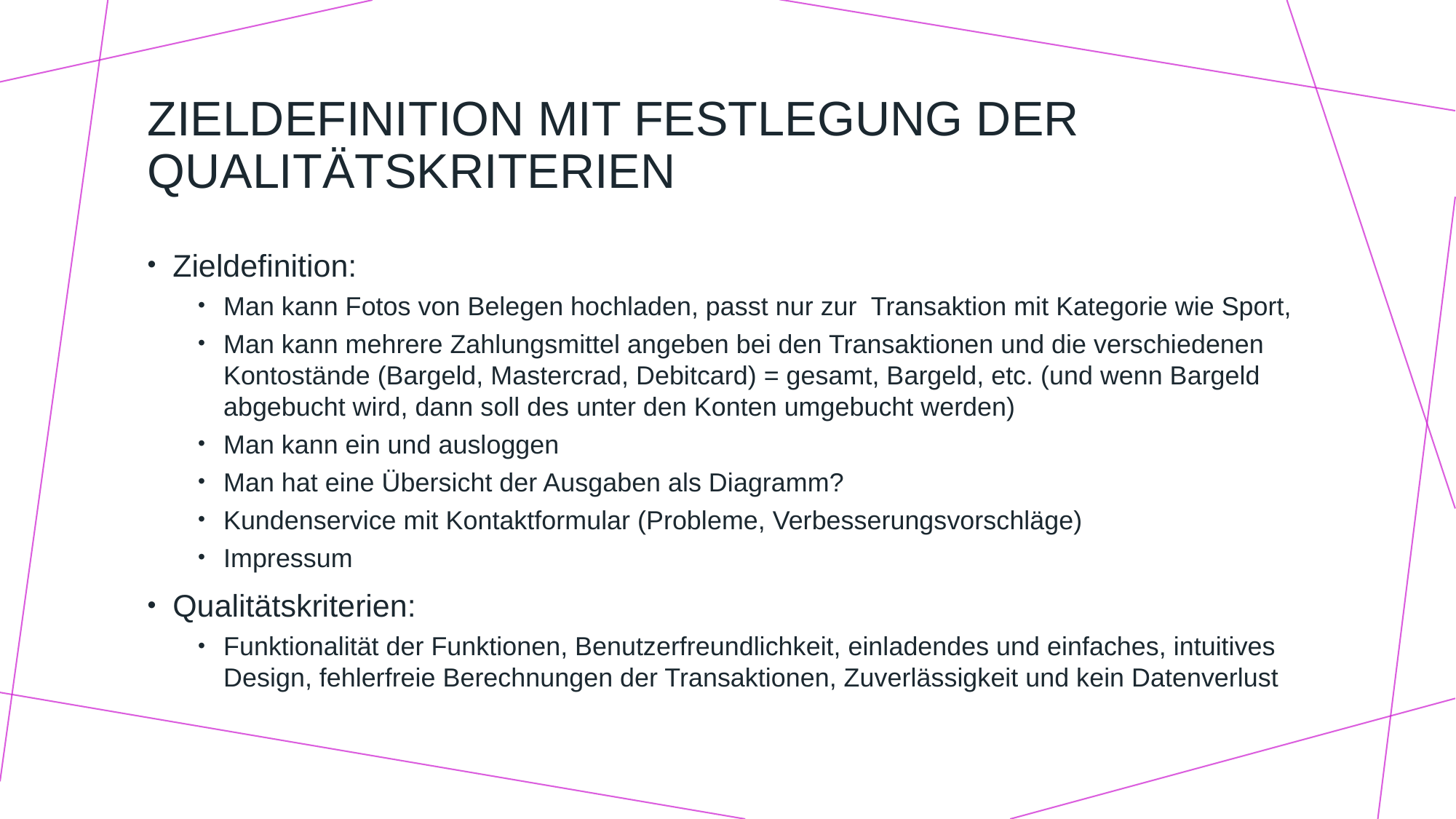

# Zieldefinition mit Festlegung der Qualitätskriterien
Zieldefinition:
Man kann Fotos von Belegen hochladen, passt nur zur  Transaktion mit Kategorie wie Sport,
Man kann mehrere Zahlungsmittel angeben bei den Transaktionen und die verschiedenen Kontostände (Bargeld, Mastercrad, Debitcard) = gesamt, Bargeld, etc. (und wenn Bargeld abgebucht wird, dann soll des unter den Konten umgebucht werden)
Man kann ein und ausloggen
Man hat eine Übersicht der Ausgaben als Diagramm?
Kundenservice mit Kontaktformular (Probleme, Verbesserungsvorschläge)
Impressum
Qualitätskriterien:
Funktionalität der Funktionen, Benutzerfreundlichkeit, einladendes und einfaches, intuitives Design, fehlerfreie Berechnungen der Transaktionen, Zuverlässigkeit und kein Datenverlust